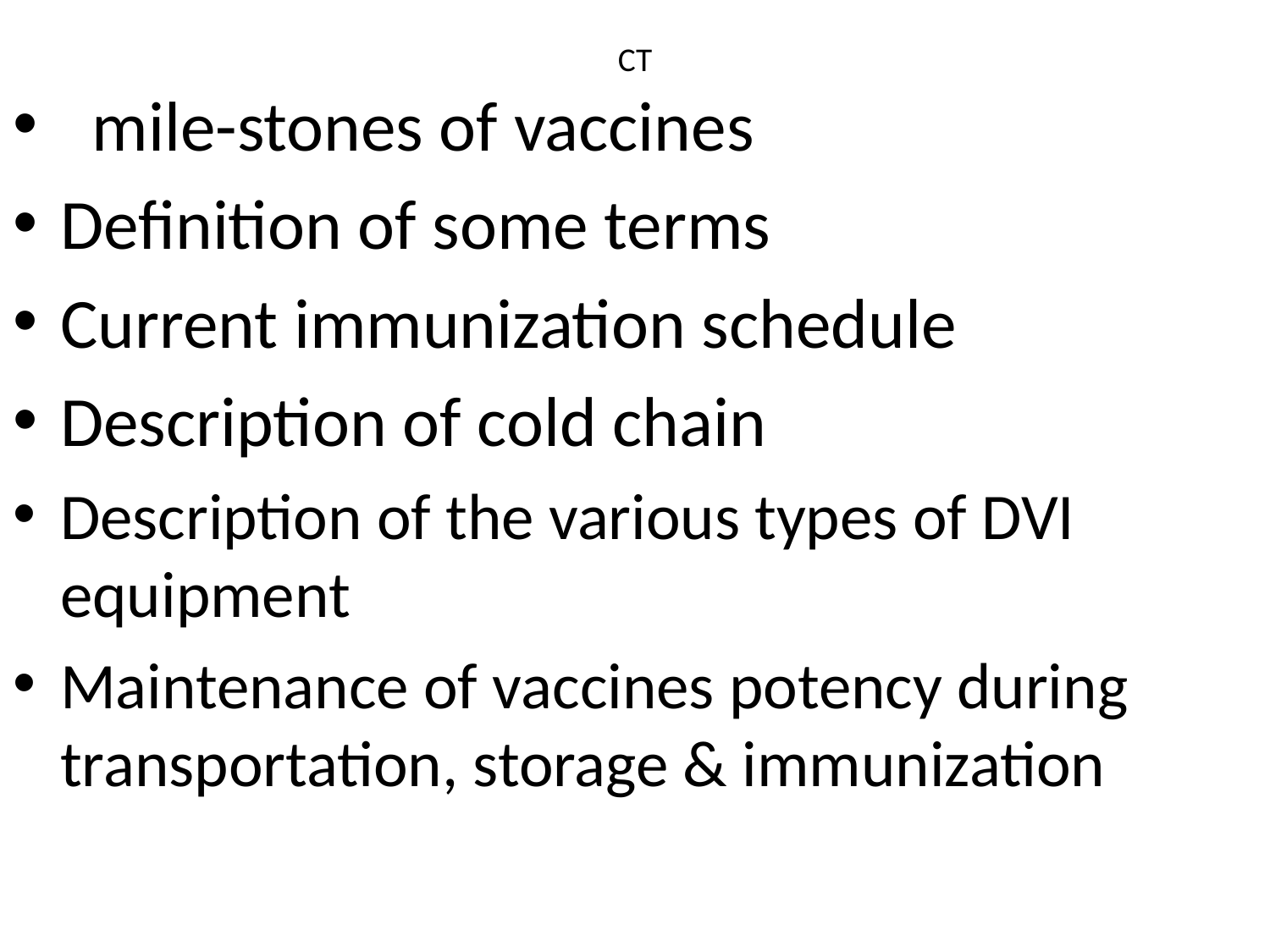

# CT
  mile-stones of vaccines
Definition of some terms
Current immunization schedule
Description of cold chain
Description of the various types of DVI equipment
Maintenance of vaccines potency during transportation, storage & immunization